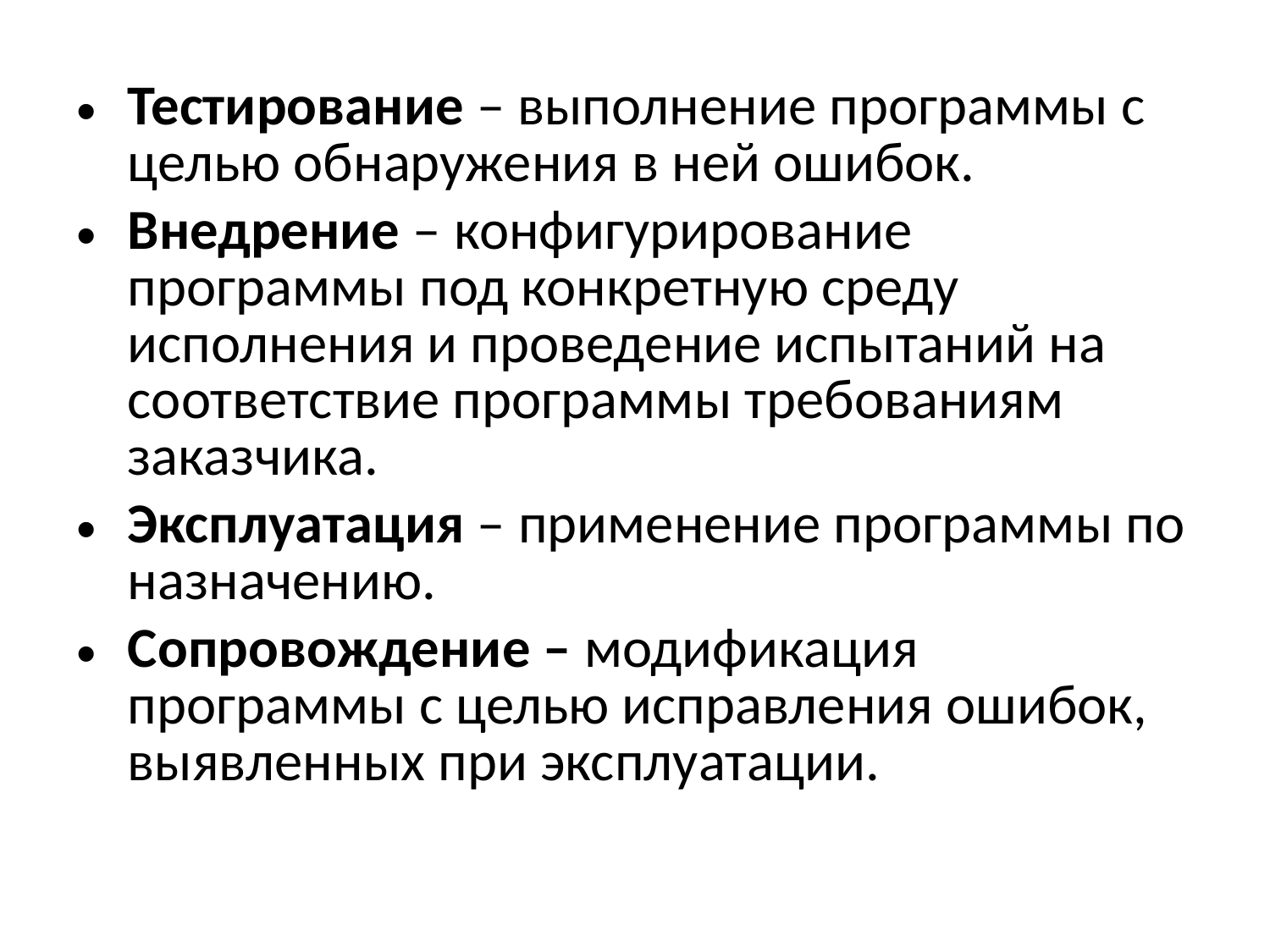

Тестирование – выполнение программы с целью обнаружения в ней ошибок.
Внедрение – конфигурирование программы под конкретную среду исполнения и проведение испытаний на соответствие программы требованиям заказчика.
Эксплуатация – применение программы по назначению.
Сопровождение – модификация программы с целью исправления ошибок, выявленных при эксплуатации.